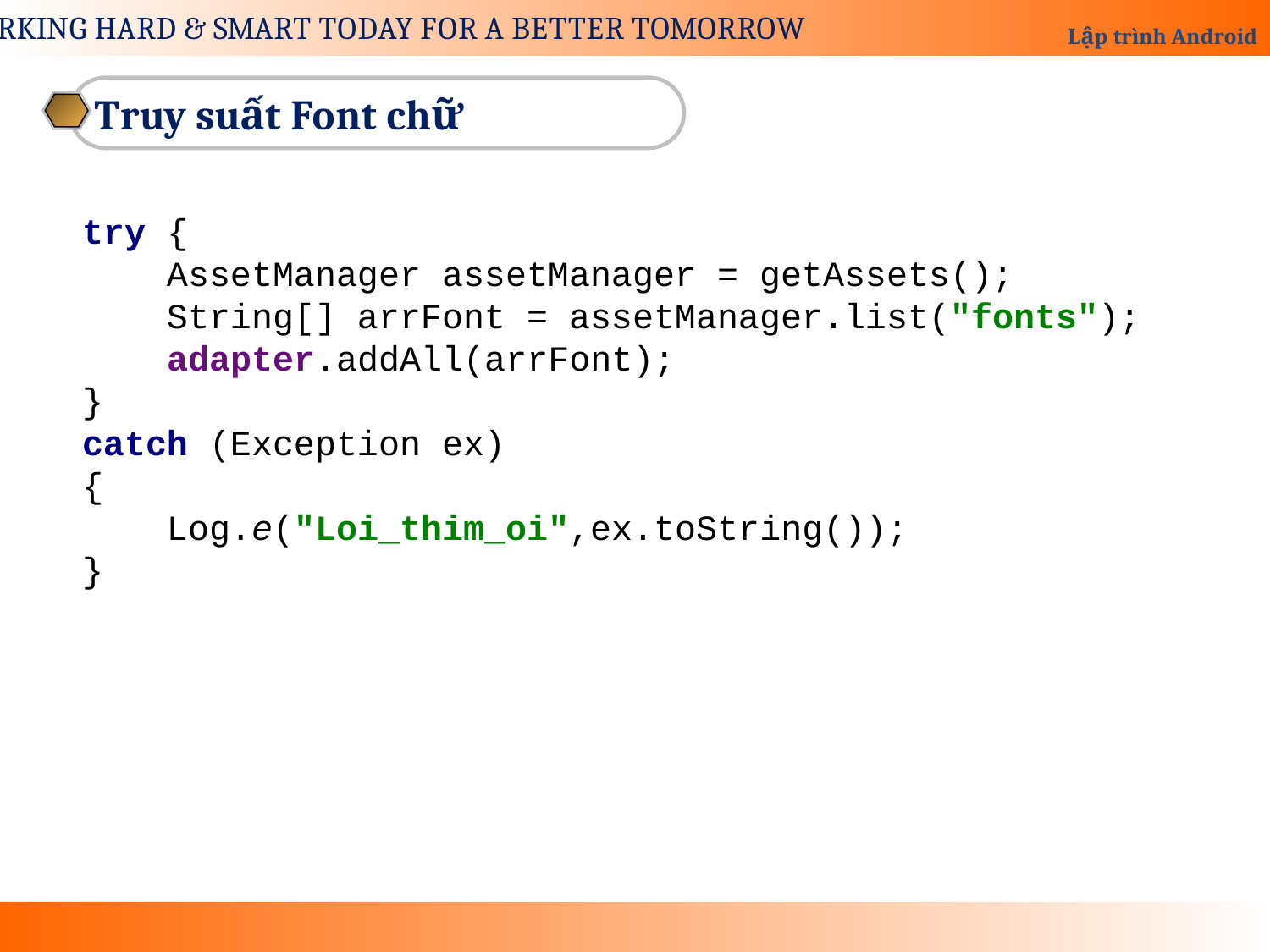

Truy suất Font chữ

try {
    AssetManager assetManager = getAssets();
    String[] arrFont = assetManager.list("fonts");
    adapter.addAll(arrFont);
}
catch (Exception ex)
{
    Log.e("Loi_thim_oi",ex.toString());
}